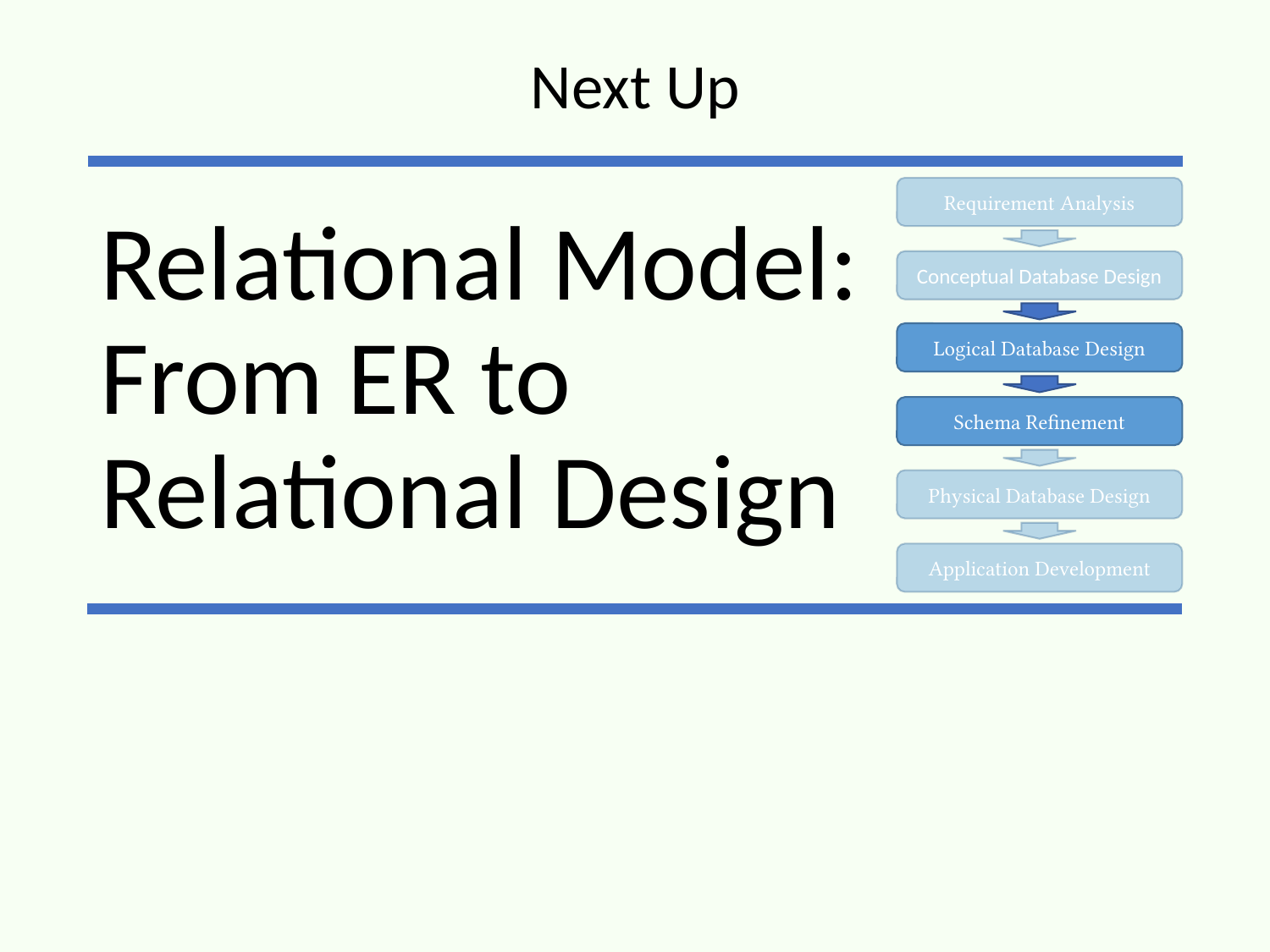

Next Up
# Relational Model: From ER to Relational Design
Requirement Analysis

Conceptual Database Design

Logical Database Design

Schema Refinement

Physical Database Design

Application Development